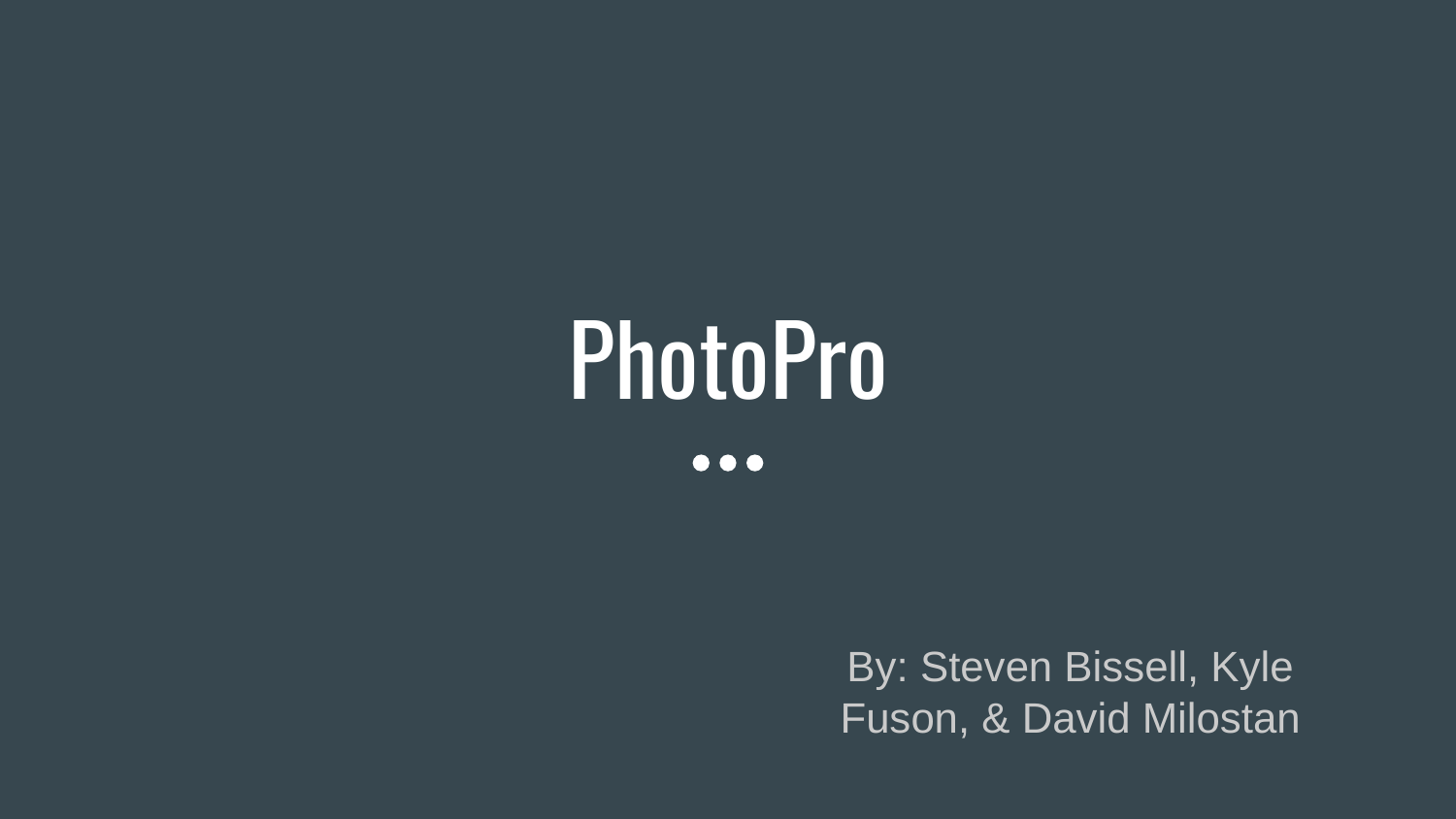

# PhotoPro
By: Steven Bissell, Kyle Fuson, & David Milostan